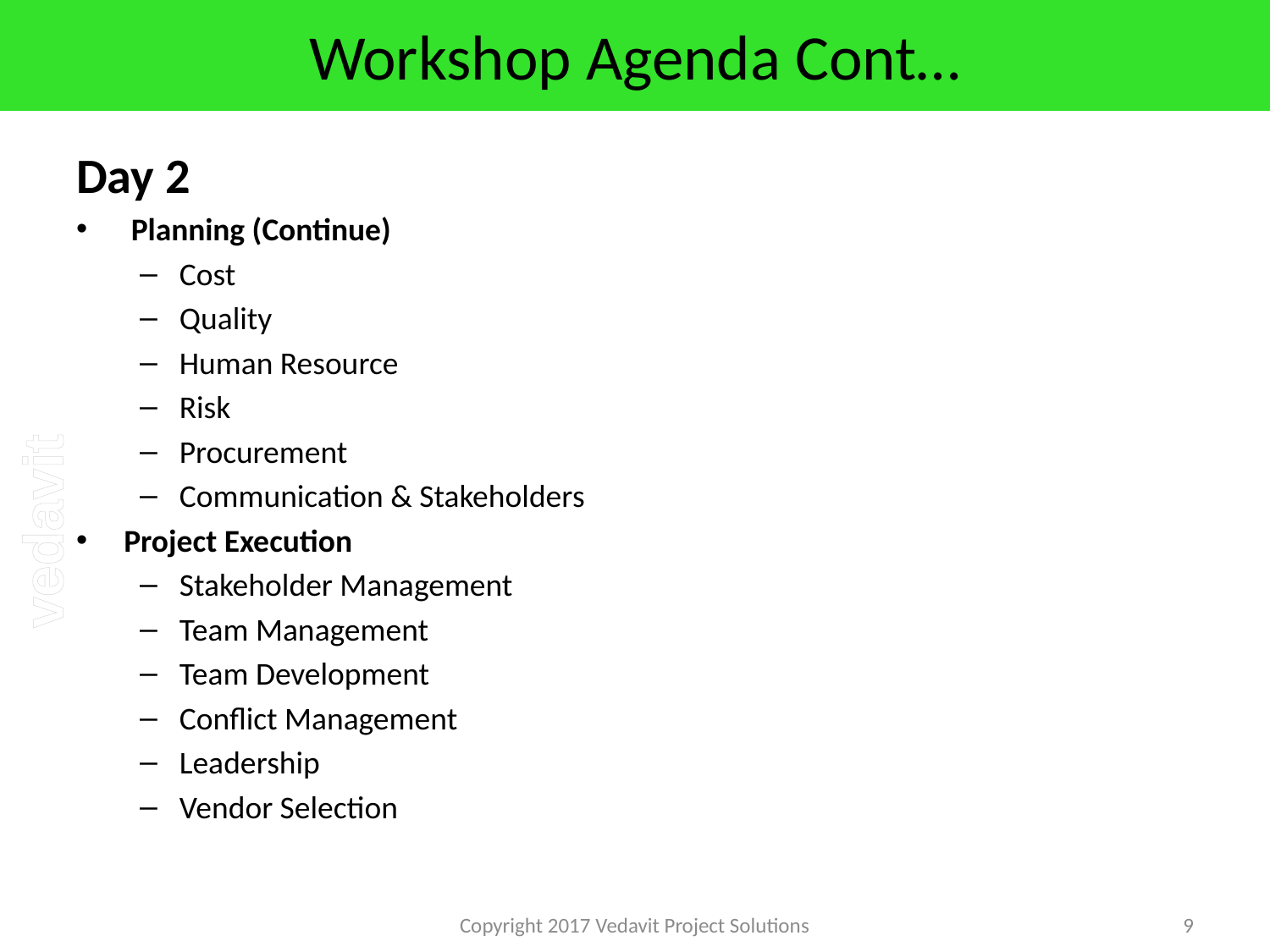

# Workshop Agenda Cont…
Day 2
 Planning (Continue)
Cost
Quality
Human Resource
Risk
Procurement
Communication & Stakeholders
Project Execution
Stakeholder Management
Team Management
Team Development
Conflict Management
Leadership
Vendor Selection

Copyright 2017 Vedavit Project Solutions
9